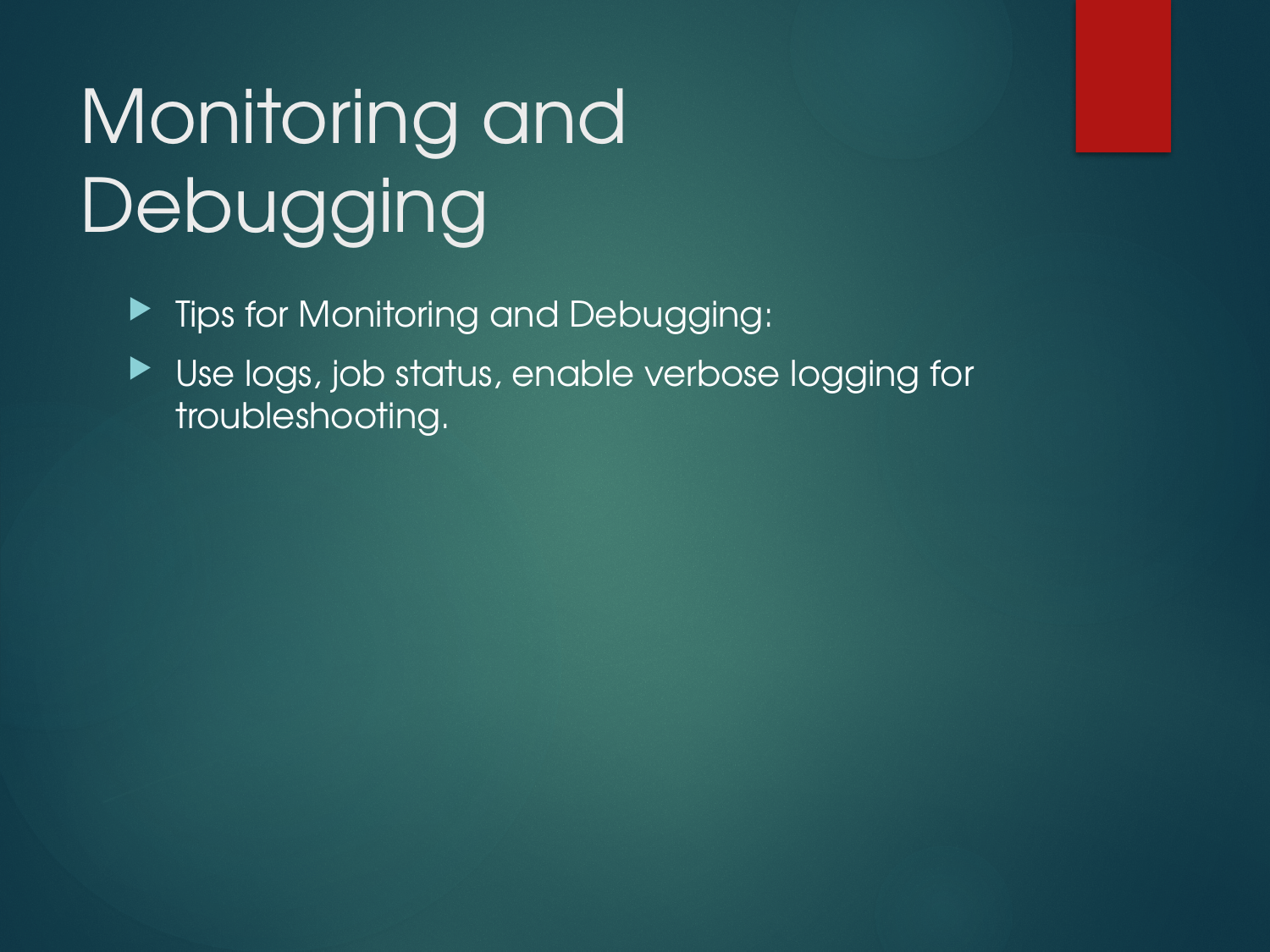

# Monitoring and Debugging
Tips for Monitoring and Debugging:
Use logs, job status, enable verbose logging for troubleshooting.